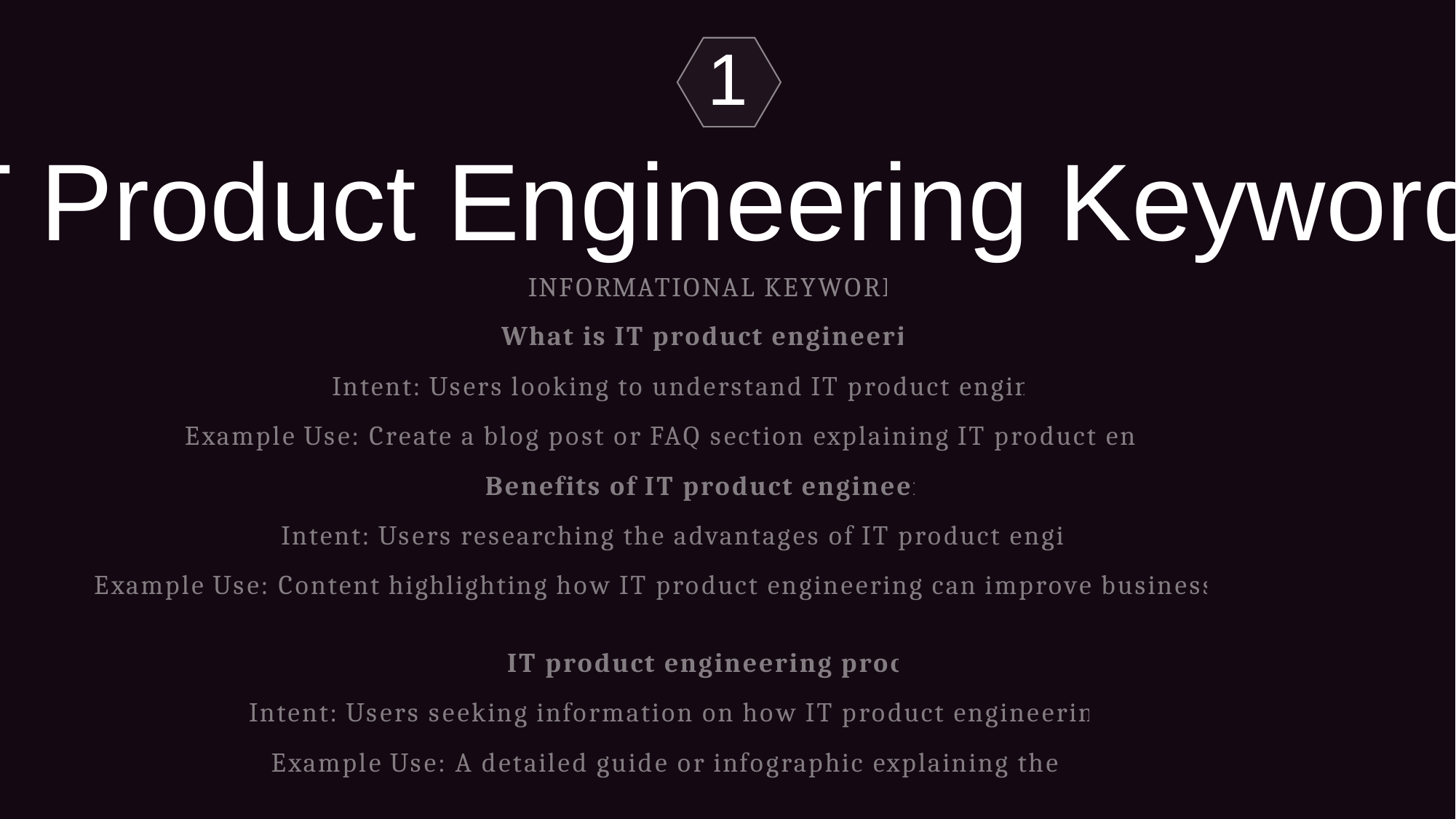

1

IT Product Engineering Keywords
INFORMATIONAL KEYWORDS:
What is IT product engineering?
Intent: Users looking to understand IT product engineering.
Example Use: Create a blog post or FAQ section explaining IT product engineering.
Benefits of IT product engineering
Intent: Users researching the advantages of IT product engineering.
Example Use: Content highlighting how IT product engineering can improve business processes.
IT product engineering process
Intent: Users seeking information on how IT product engineering works.
Example Use: A detailed guide or infographic explaining the process.